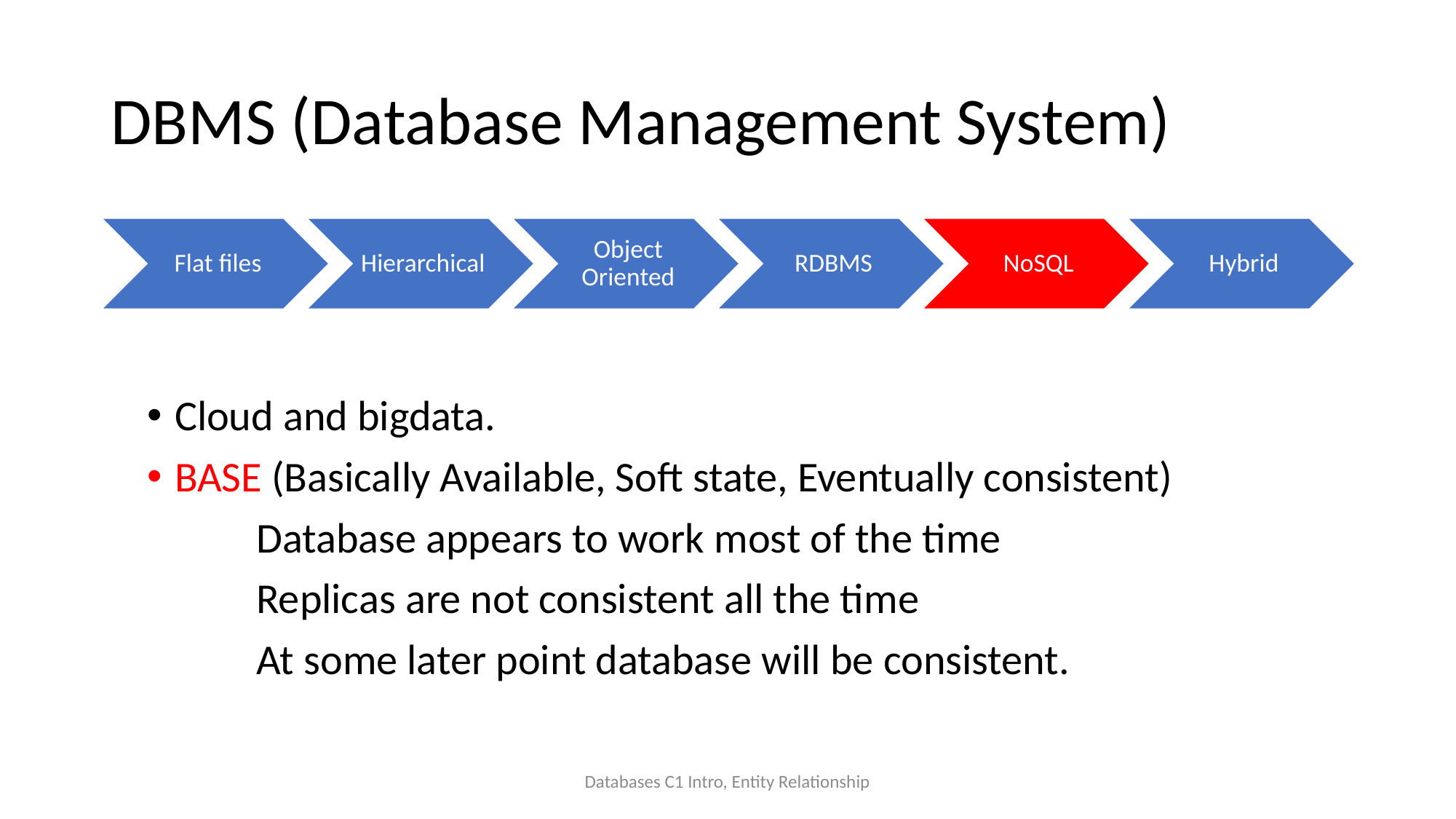

# DBMS (Database Management System)
Flat files
Hierarchical
Object Oriented
RDBMS
NoSQL
Hybrid

Cloud and bigdata.
BASE (Basically Available, Soft state, Eventually consistent)
	Database appears to work most of the time
	Replicas are not consistent all the time
	At some later point database will be consistent.

Databases C1 Intro, Entity Relationship